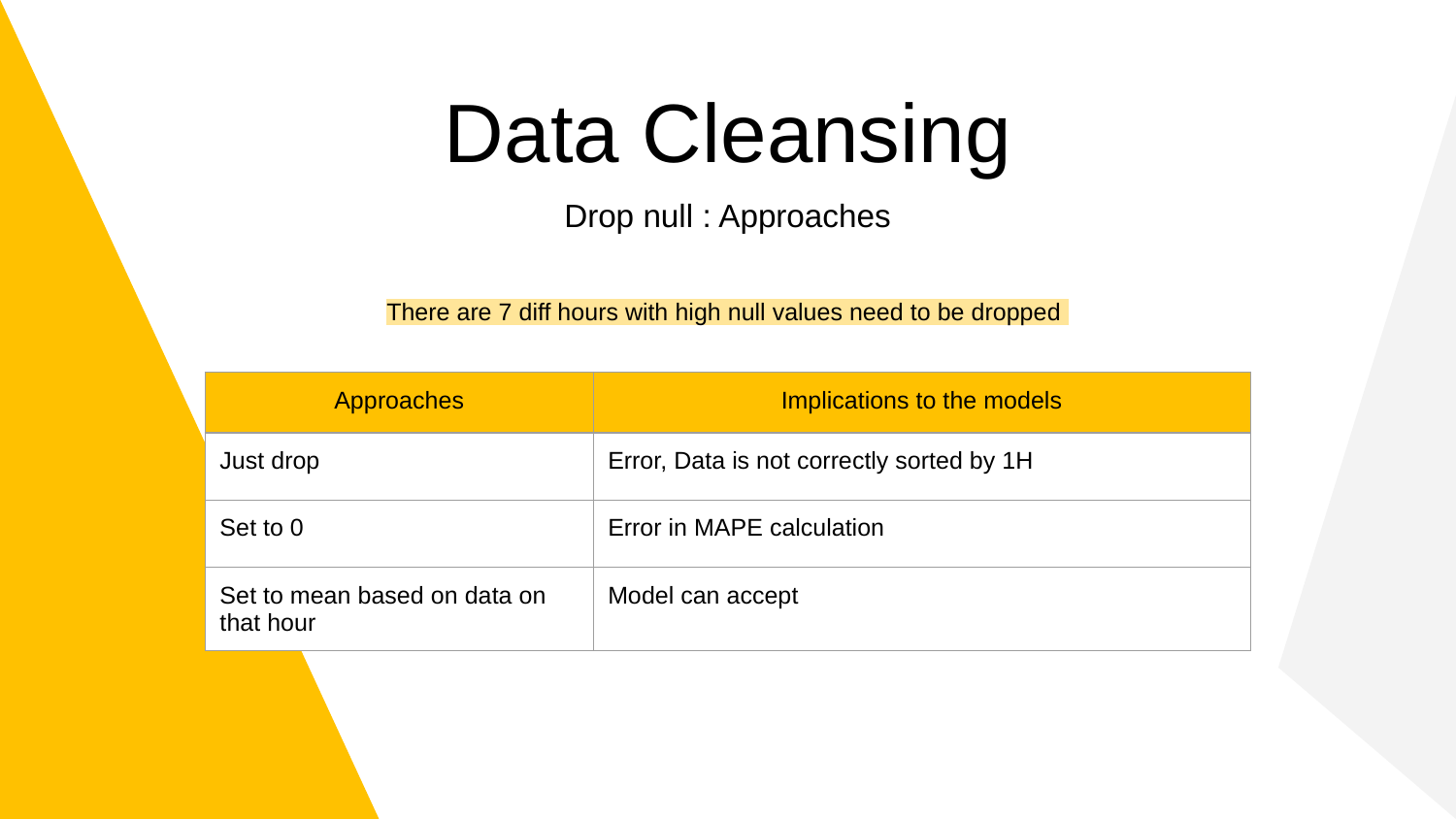

# Data Cleansing

Drop null : Approaches
There are 7 diff hours with high null values need to be dropped
| Approaches | Implications to the models |
| --- | --- |
| Just drop | Error, Data is not correctly sorted by 1H |
| Set to 0 | Error in MAPE calculation |
| Set to mean based on data on that hour | Model can accept |